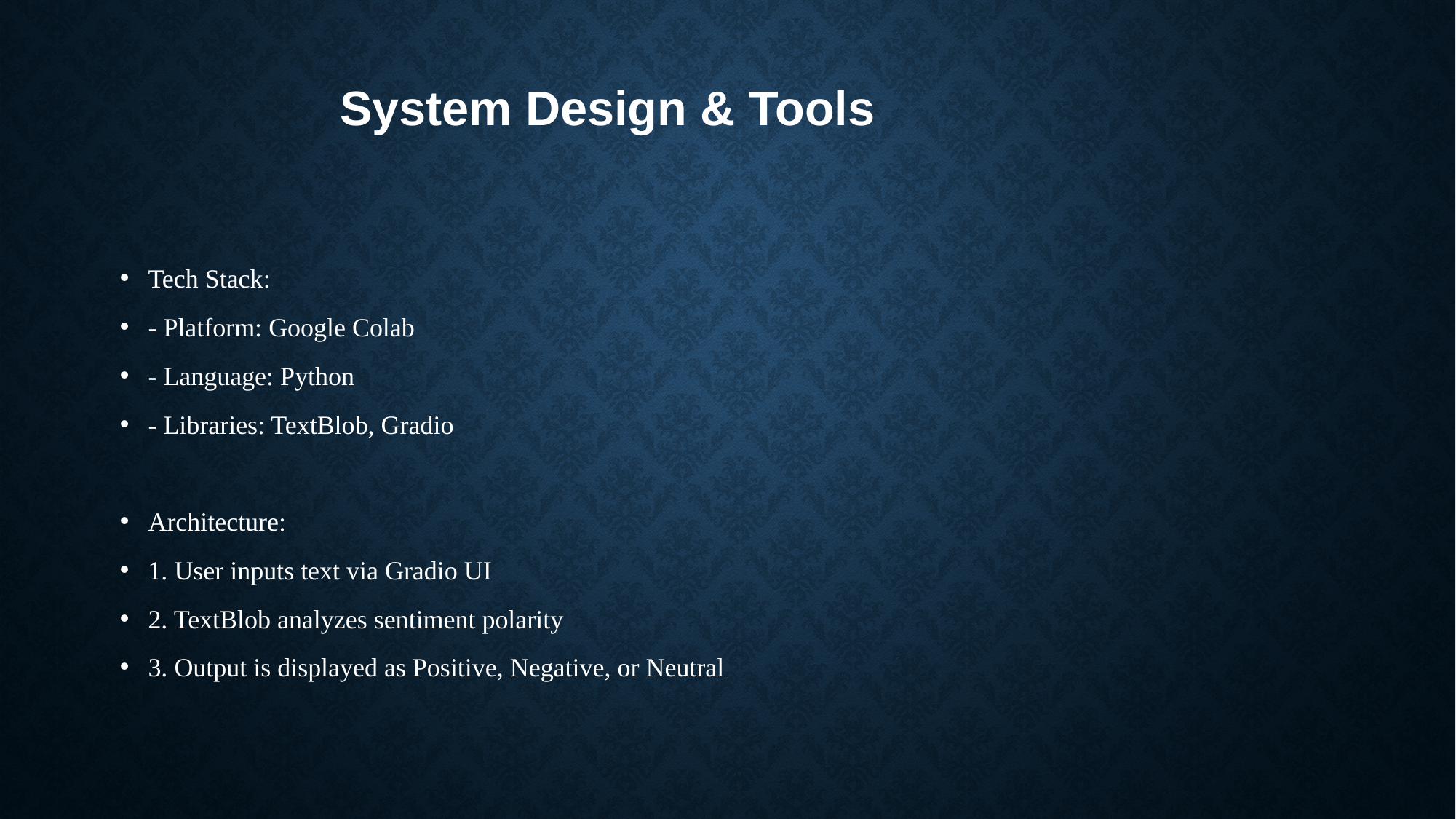

# System Design & Tools

Tech Stack:
- Platform: Google Colab
- Language: Python
- Libraries: TextBlob, Gradio

Architecture:
1. User inputs text via Gradio UI
2. TextBlob analyzes sentiment polarity
3. Output is displayed as Positive, Negative, or Neutral